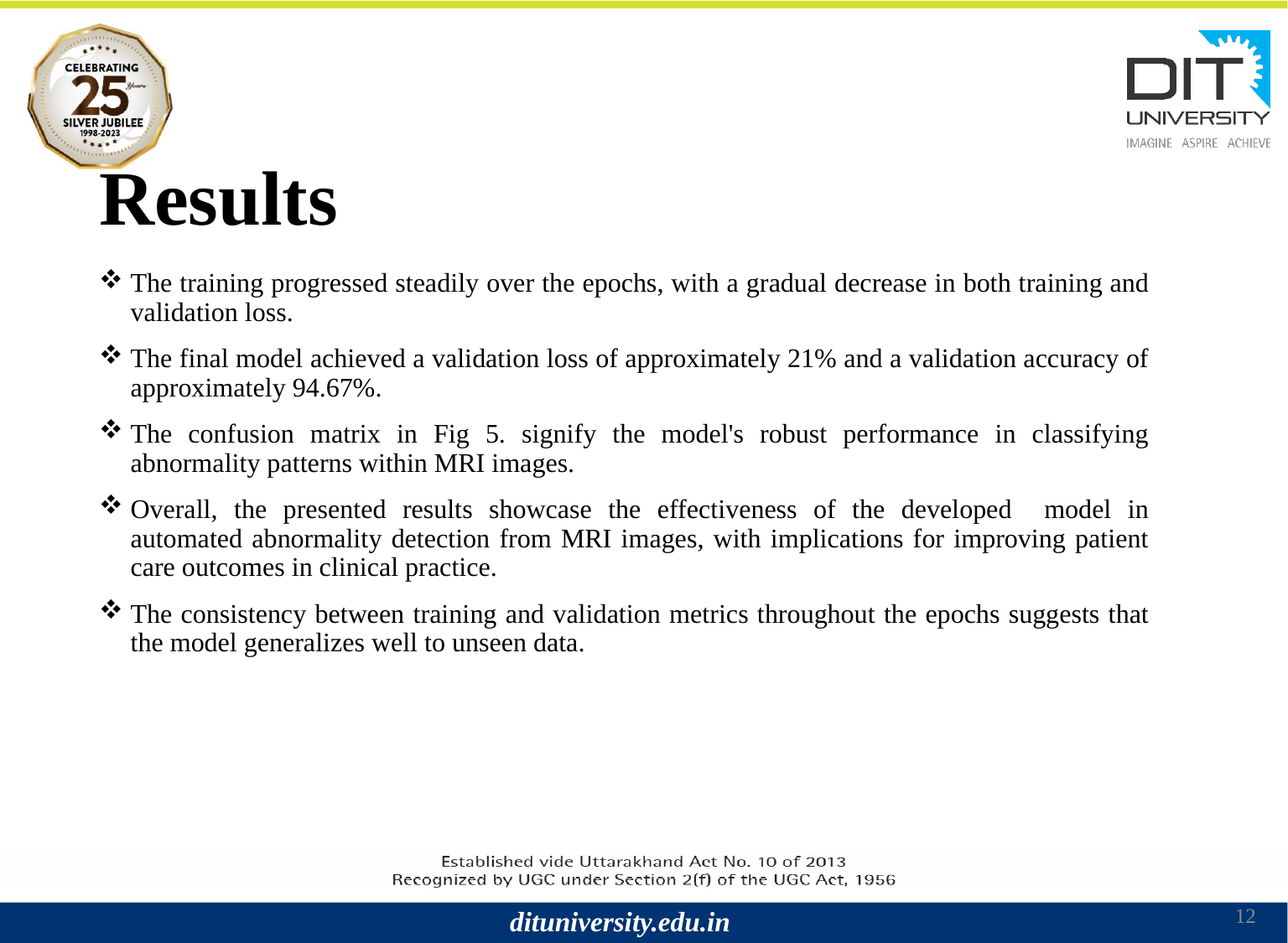

# Results
The training progressed steadily over the epochs, with a gradual decrease in both training and validation loss.
The final model achieved a validation loss of approximately 21% and a validation accuracy of approximately 94.67%.
The confusion matrix in Fig 5. signify the model's robust performance in classifying abnormality patterns within MRI images.
Overall, the presented results showcase the effectiveness of the developed  model in automated abnormality detection from MRI images, with implications for improving patient care outcomes in clinical practice.
The consistency between training and validation metrics throughout the epochs suggests that the model generalizes well to unseen data.

12